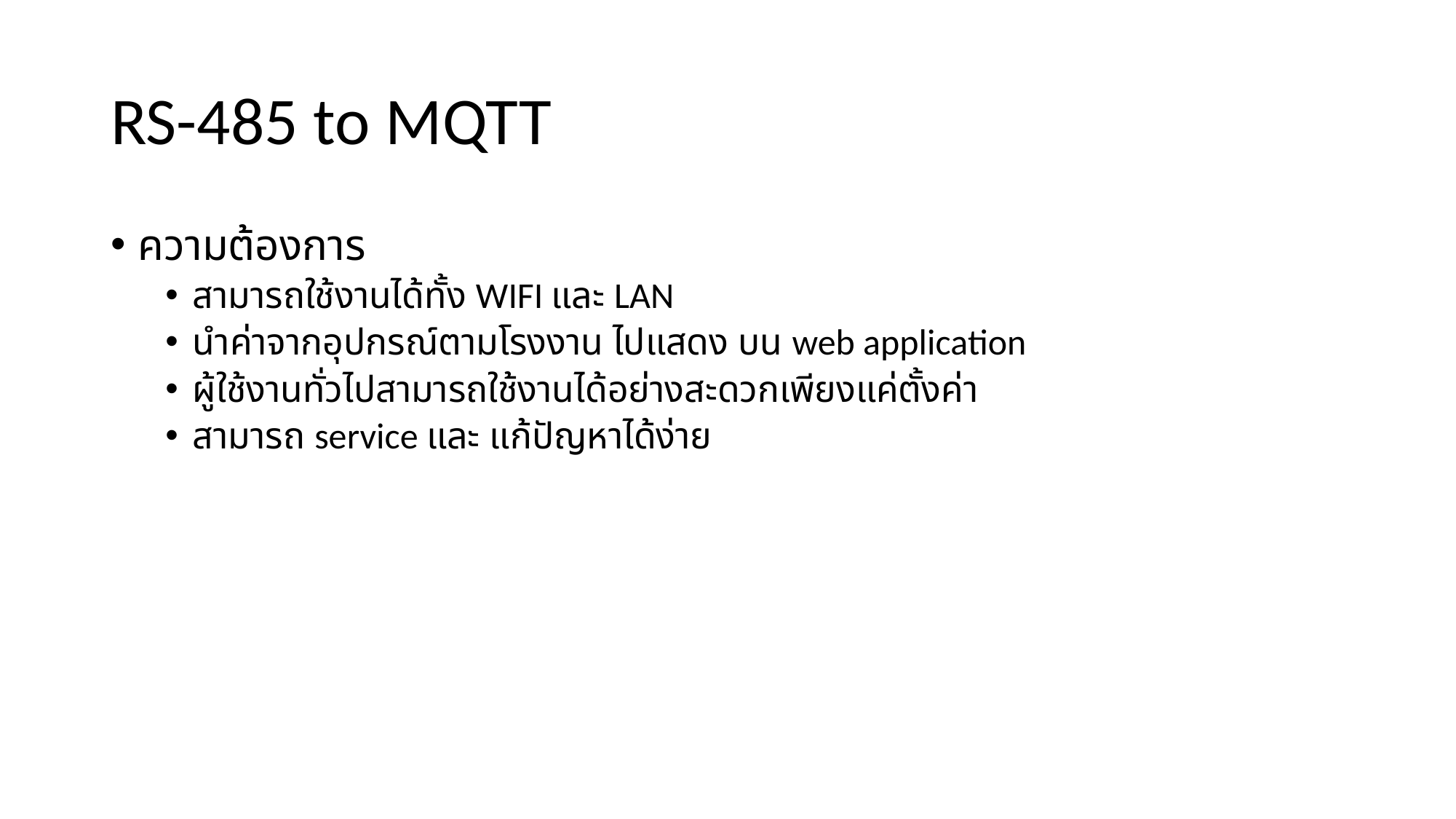

# RS-485 to MQTT
ความต้องการ
สามารถใช้งานได้ทั้ง WIFI และ LAN
นำค่าจากอุปกรณ์ตามโรงงาน ไปแสดง บน web application
ผู้ใช้งานทั่วไปสามารถใช้งานได้อย่างสะดวกเพียงแค่ตั้งค่า
สามารถ service และ แก้ปัญหาได้ง่าย